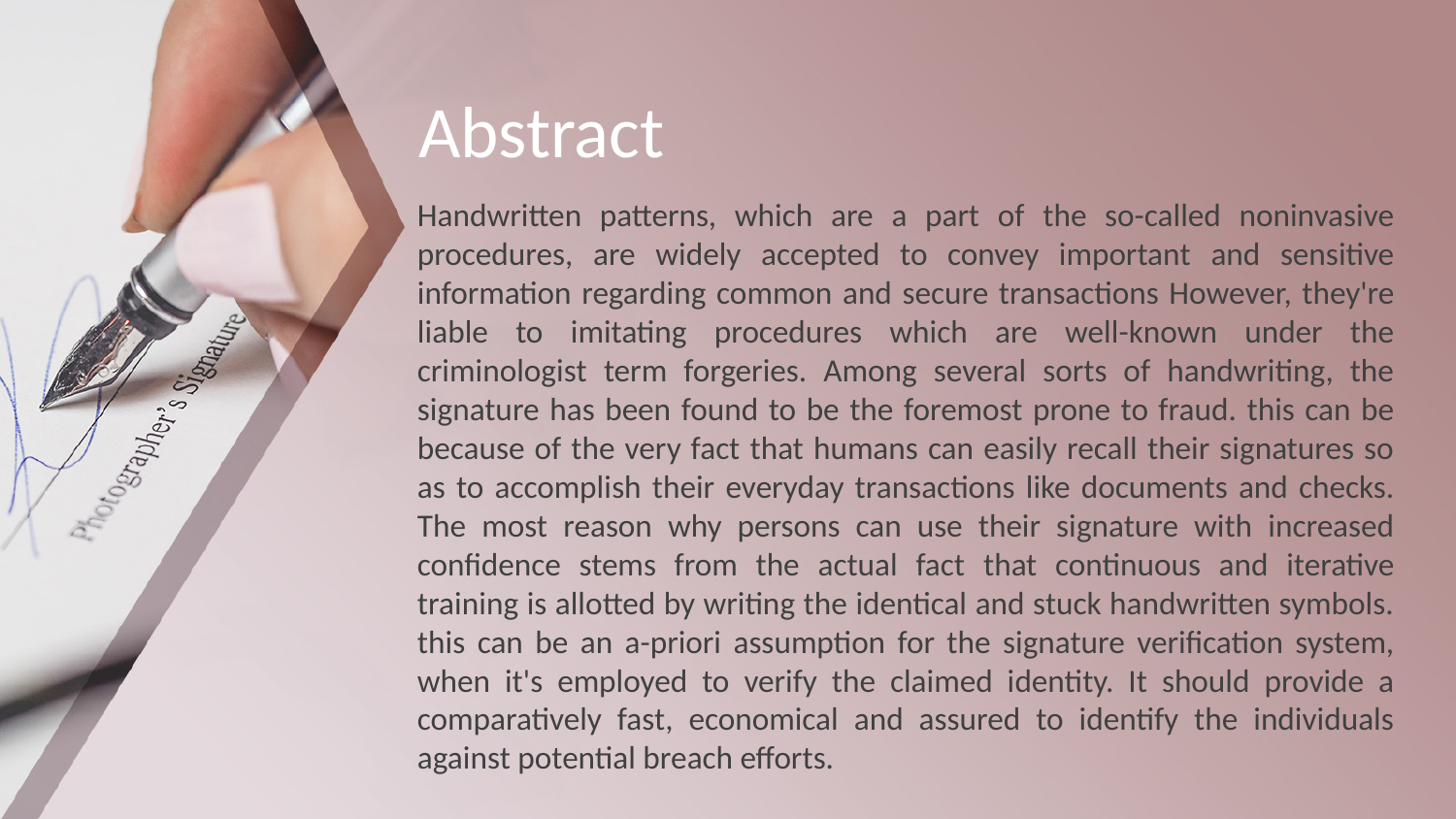

# Abstract
Handwritten patterns, which are a part of the so-called noninvasive procedures, are widely accepted to convey important and sensitive information regarding common and secure transactions However, they're liable to imitating procedures which are well-known under the criminologist term forgeries. Among several sorts of handwriting, the signature has been found to be the foremost prone to fraud. this can be because of the very fact that humans can easily recall their signatures so as to accomplish their everyday transactions like documents and checks. The most reason why persons can use their signature with increased confidence stems from the actual fact that continuous and iterative training is allotted by writing the identical and stuck handwritten symbols. this can be an a-priori assumption for the signature verification system, when it's employed to verify the claimed identity. It should provide a comparatively fast, economical and assured to identify the individuals against potential breach efforts.